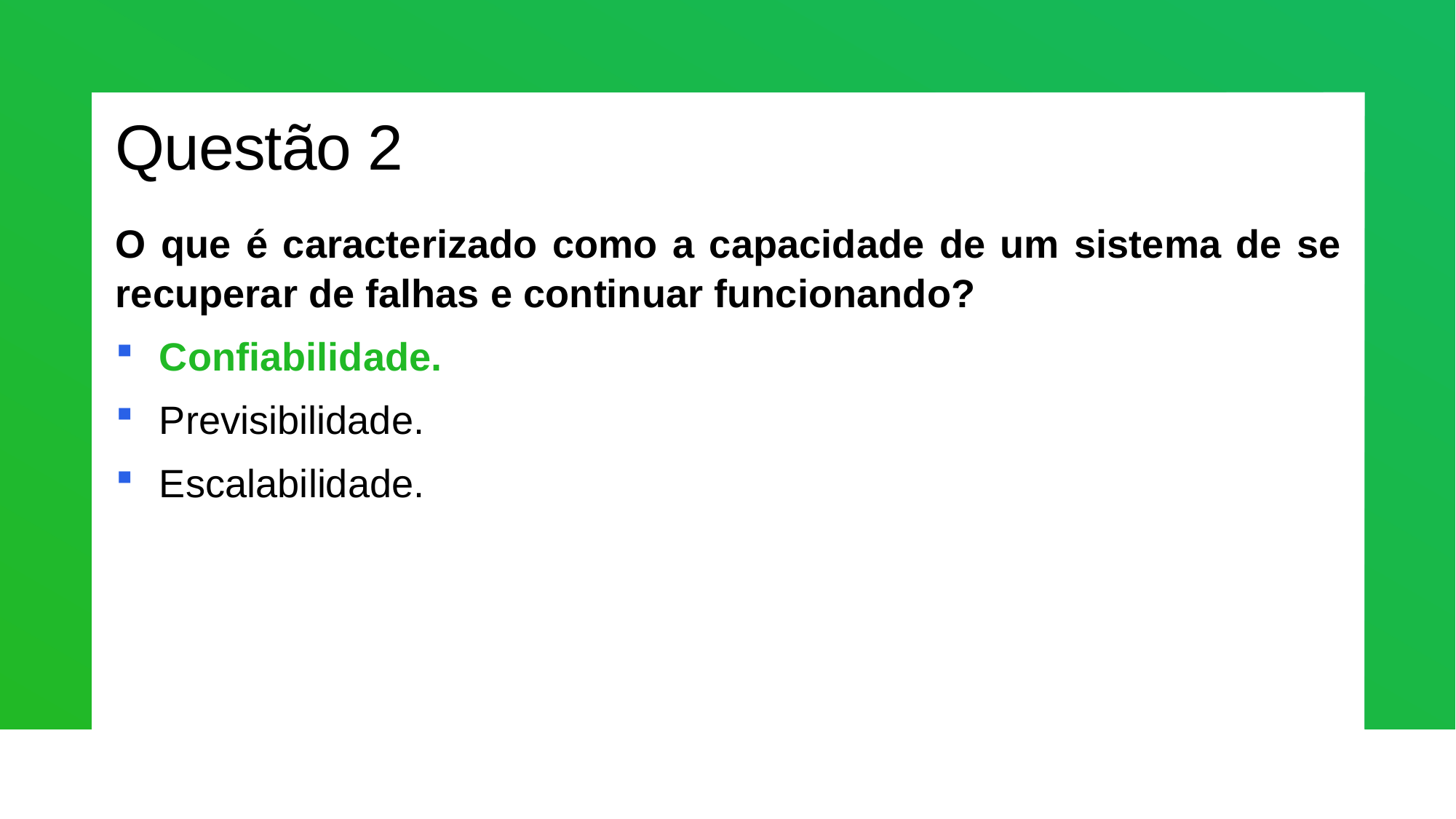

# Questão 2
O que é caracterizado como a capacidade de um sistema de se recuperar de falhas e continuar funcionando?
Confiabilidade.
Previsibilidade.
Escalabilidade.